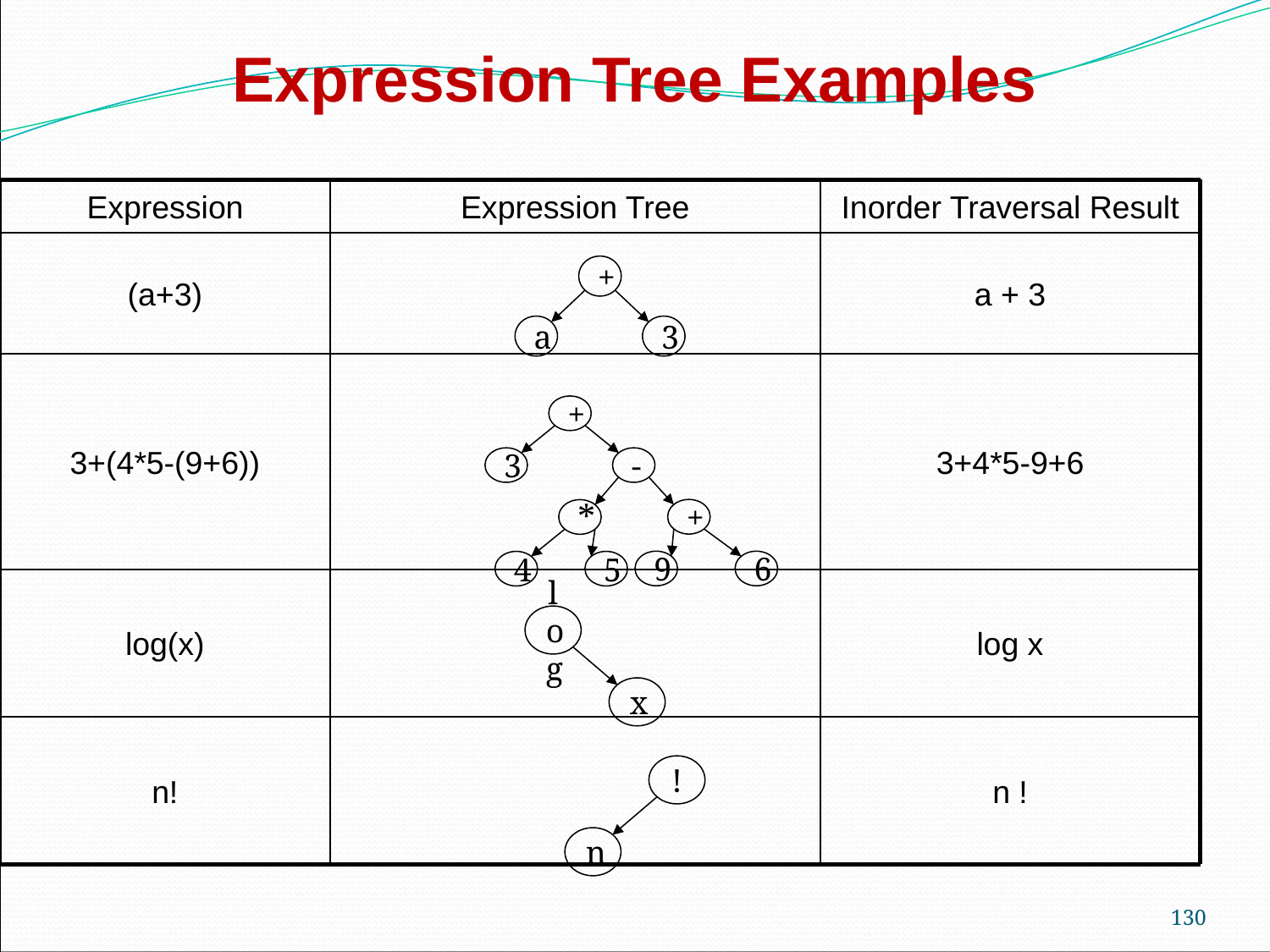

# Expression Tree Examples
Expression
Expression Tree
Inorder Traversal Result
(a+3)

a + 3
3+(4*5-(9+6))

3+4*5-9+6
log(x)

log x
n!

n !
+
a
3
+
3
-
+
9
6
*
4
5
log
x
!
n
130